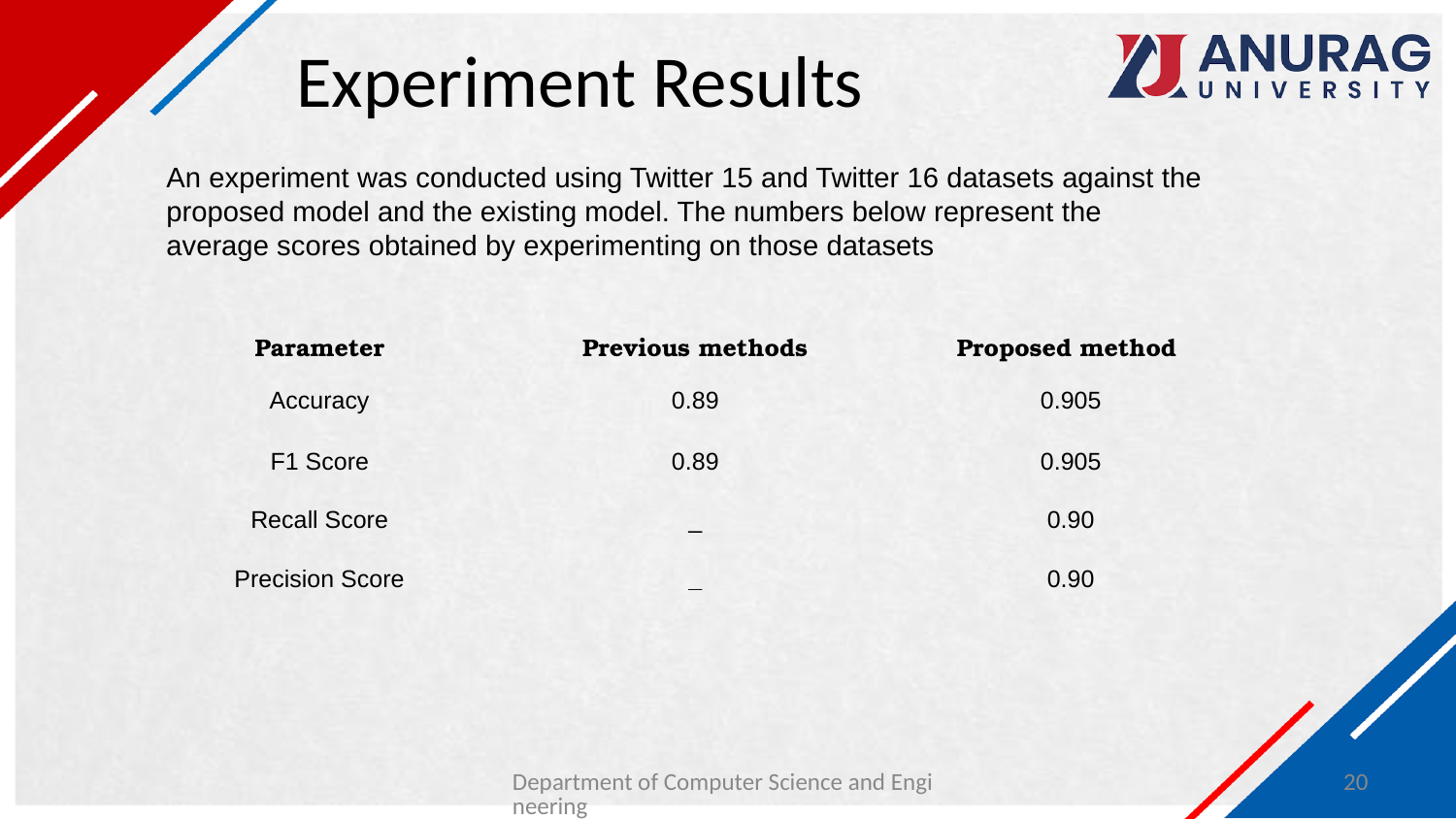

# Experiment Results
An experiment was conducted using Twitter 15 and Twitter 16 datasets against the proposed model and the existing model. The numbers below represent the average scores obtained by experimenting on those datasets

| Parameter | Previous methods | Proposed method |
| --- | --- | --- |
| Accuracy | 0.89 | 0.905 |
| F1 Score | 0.89 | 0.905 |
| Recall Score | \_ | 0.90 |

| Precision Score | \_ | 0.90 |
| --- | --- | --- |

Department of Computer Science and Engineering
20